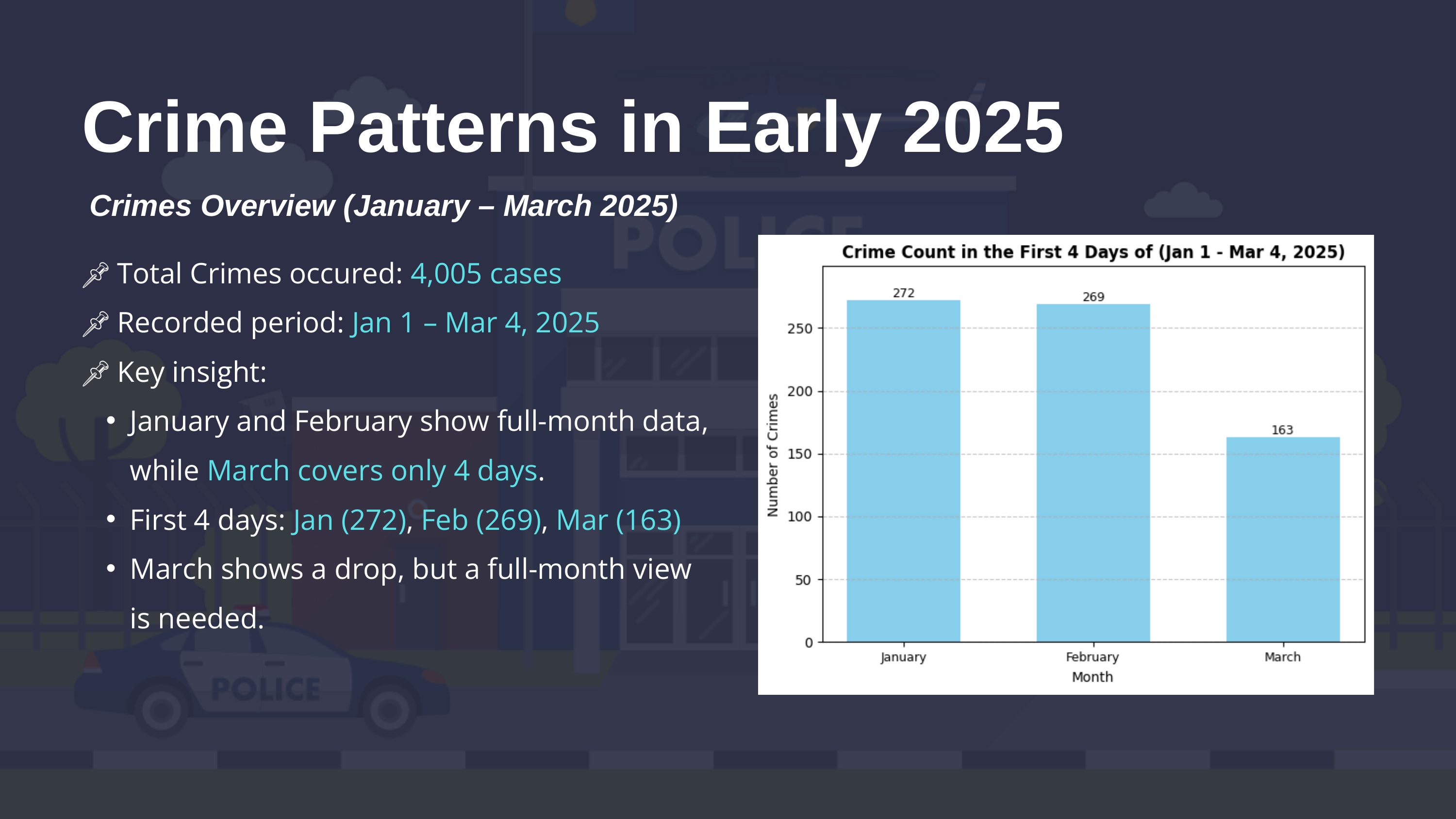

Crime Patterns in Early 2025

 Crimes Overview (January – March 2025)

📌 Total Crimes occured: 4,005 cases
📌 Recorded period: Jan 1 – Mar 4, 2025
📌 Key insight:
January and February show full-month data, while March covers only 4 days.
First 4 days: Jan (272), Feb (269), Mar (163)
March shows a drop, but a full-month view is needed.